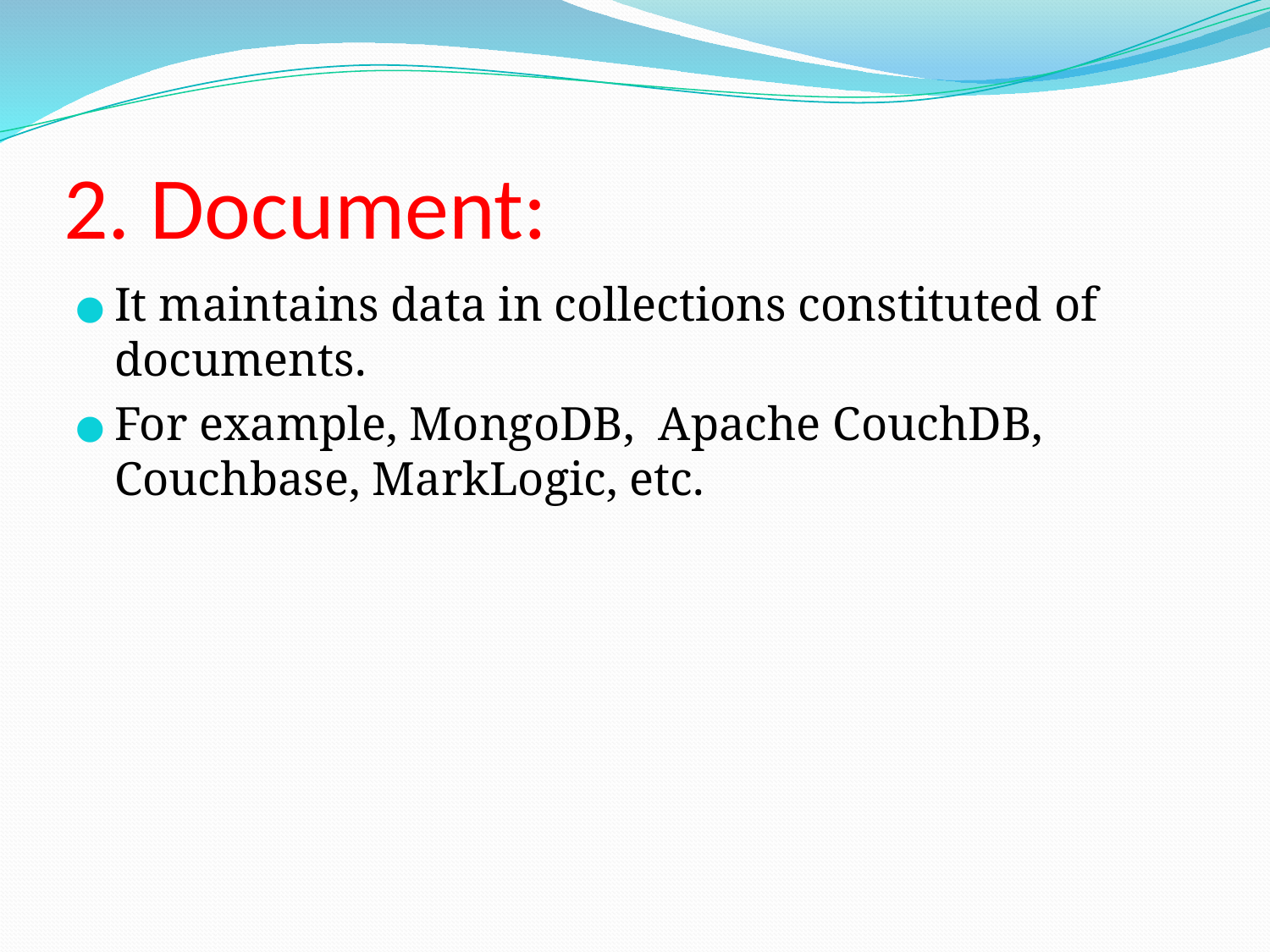

# 2. Document:
It maintains data in collections constituted of documents.
For example, MongoDB,  Apache CouchDB, Couchbase, MarkLogic, etc.